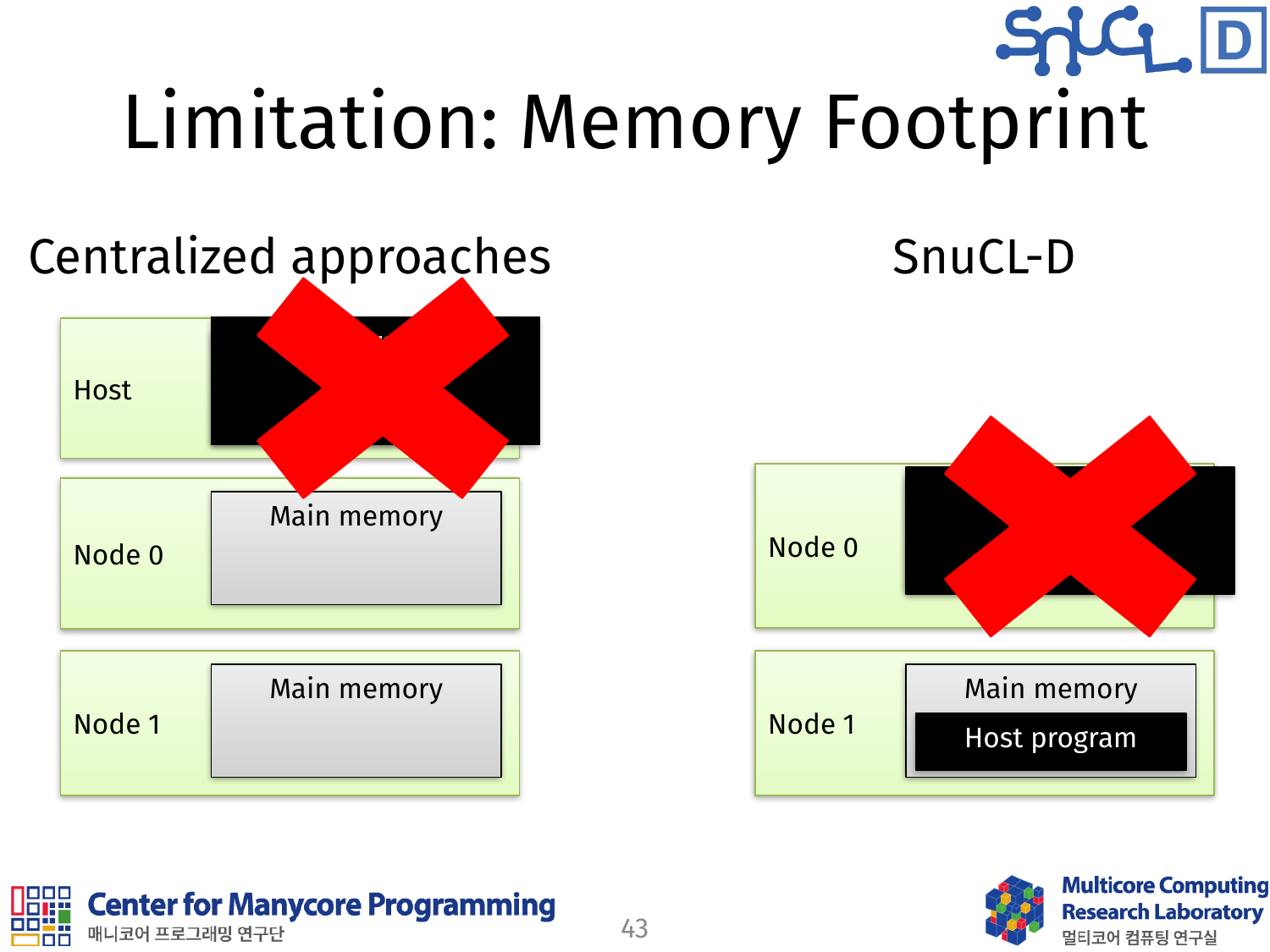

# Limitation: Memory Footprint
Centralized approaches
SnuCL-D

Host program
Host
Main memory

Host program
Node 0
Host program
Main memory
Node 0
Main memory
Host program
Node 1
Node 1
Main memory
Main memory
Host program
43